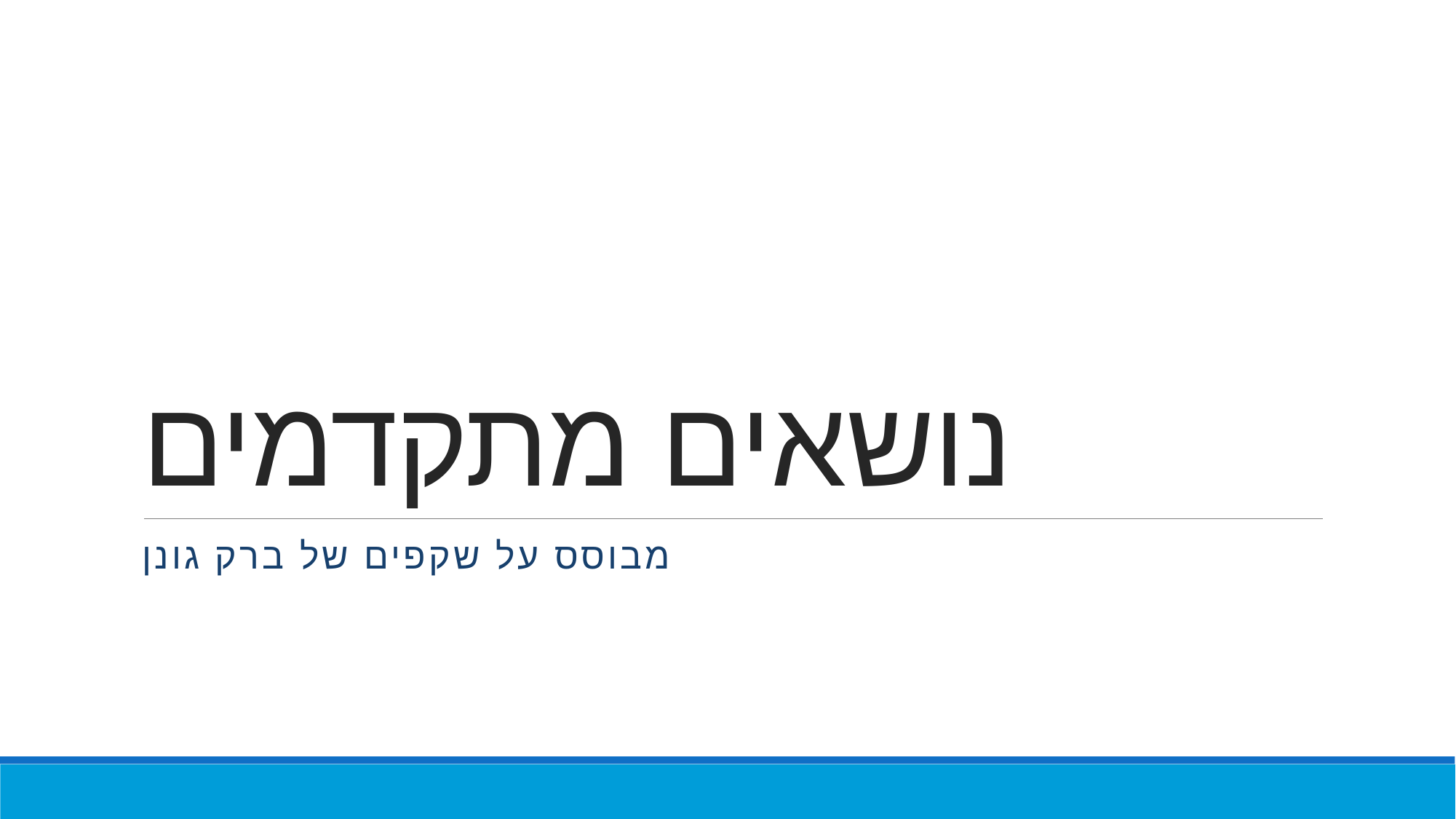

# נושאים מתקדמים
מבוסס על שקפים של ברק גונן